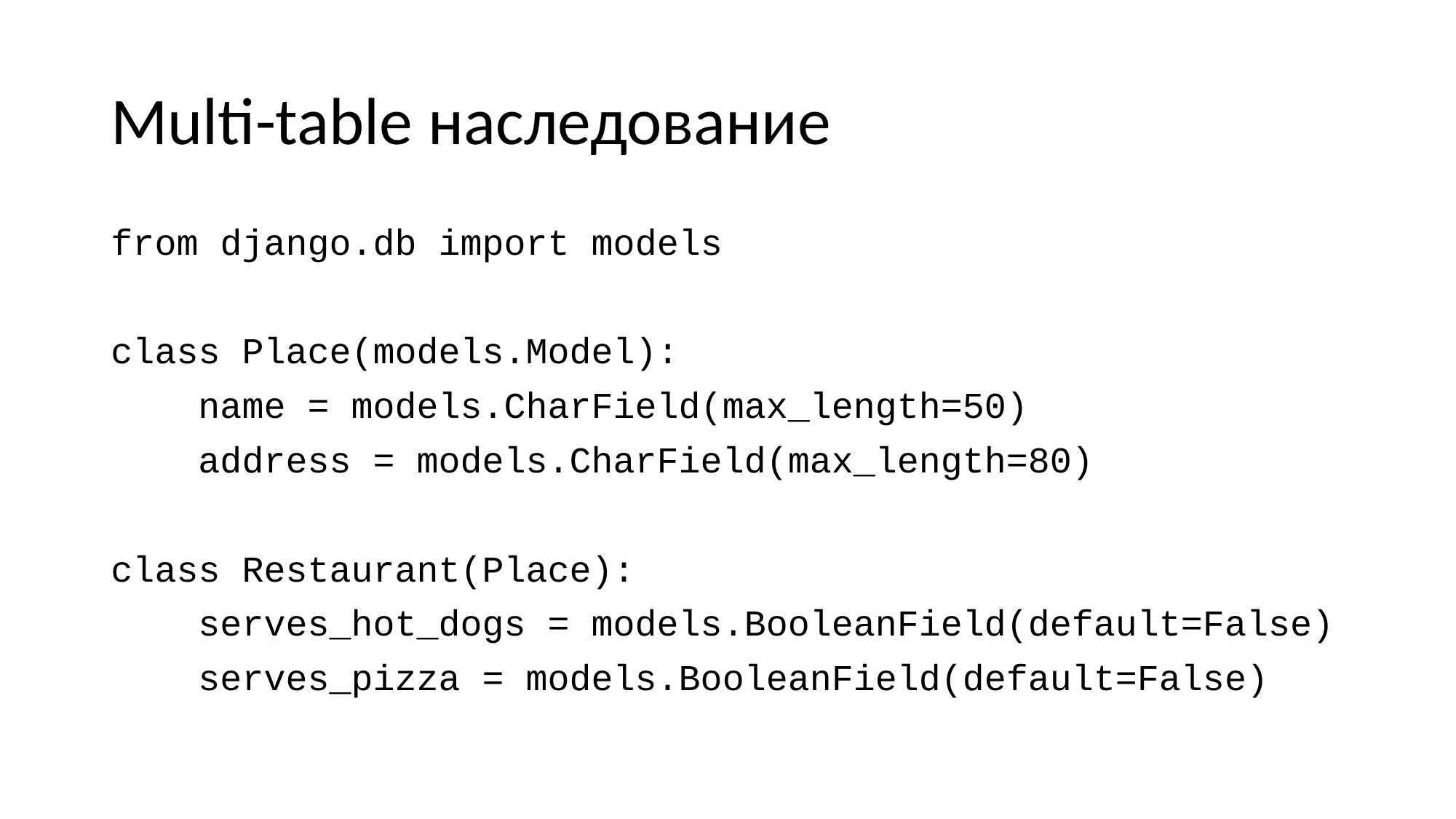

# Multi-table наследование
from django.db import models

class Place(models.Model):
    name = models.CharField(max_length=50)
    address = models.CharField(max_length=80)

class Restaurant(Place):
    serves_hot_dogs = models.BooleanField(default=False)
    serves_pizza = models.BooleanField(default=False)